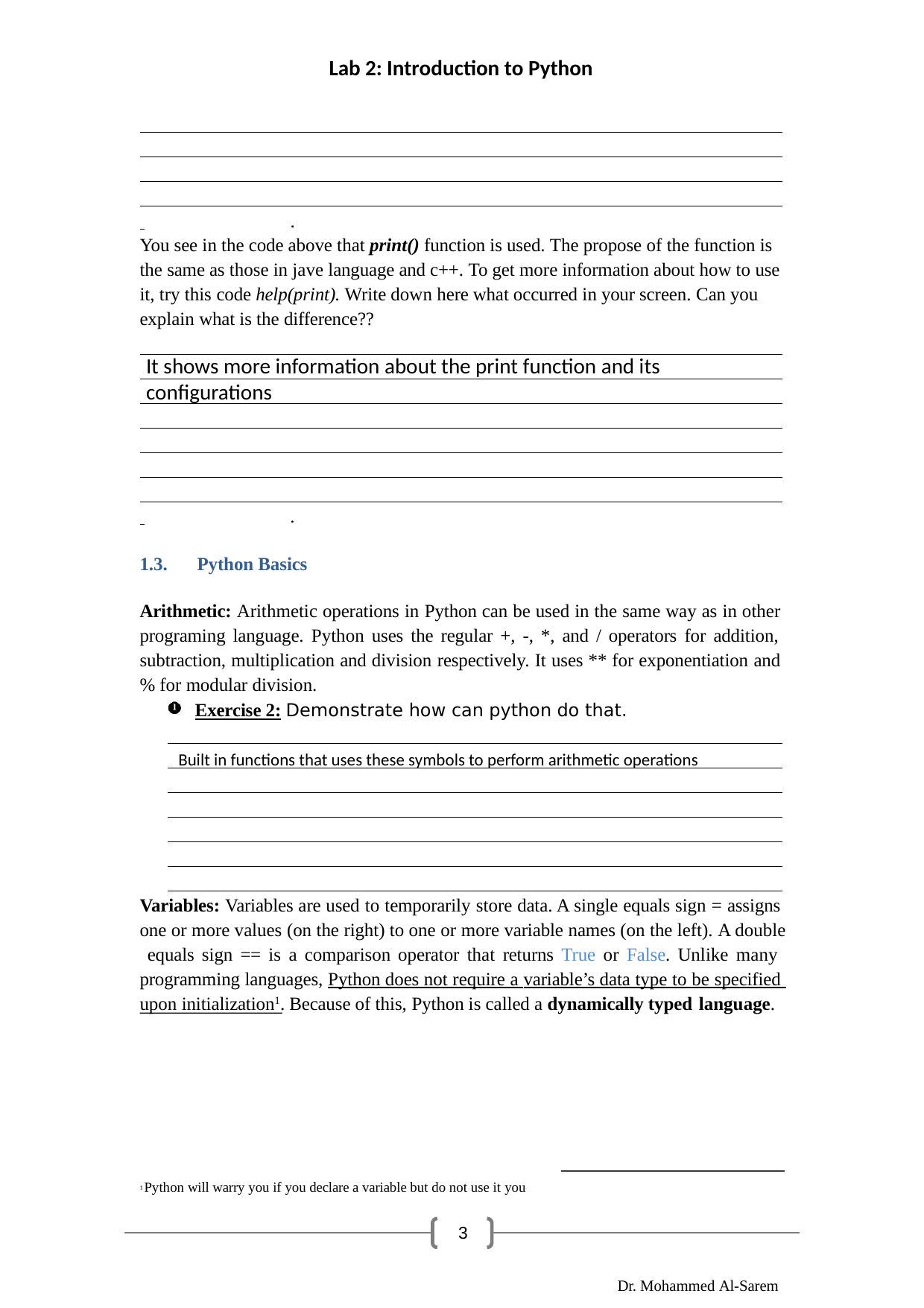

Lab 2: Introduction to Python

 	.
You see in the code above that print() function is used. The propose of the function is  the same as those in jave language and c++. To get more information about how to use
it, try this code help(print). Write down here what occurred in your screen. Can you  explain what is the difference??

It shows more information about the print function and its configurations

 	.

1.3.	Python Basics

Arithmetic: Arithmetic operations in Python can be used in the same way as in other  programing language. Python uses the regular +, -, *, and / operators for addition,  subtraction, multiplication and division respectively. It uses ** for exponentiation and
% for modular division.
Exercise 2: Demonstrate how can python do that.

Built in functions that uses these symbols to perform arithmetic operations

Variables: Variables are used to temporarily store data. A single equals sign = assigns  one or more values (on the right) to one or more variable names (on the left). A double  equals sign == is a comparison operator that returns True or False. Unlike many  programming languages, Python does not require a variable’s data type to be specified  upon initialization1. Because of this, Python is called a dynamically typed language.

1 Python will warry you if you declare a variable but do not use it you

3

Dr. Mohammed Al-Sarem